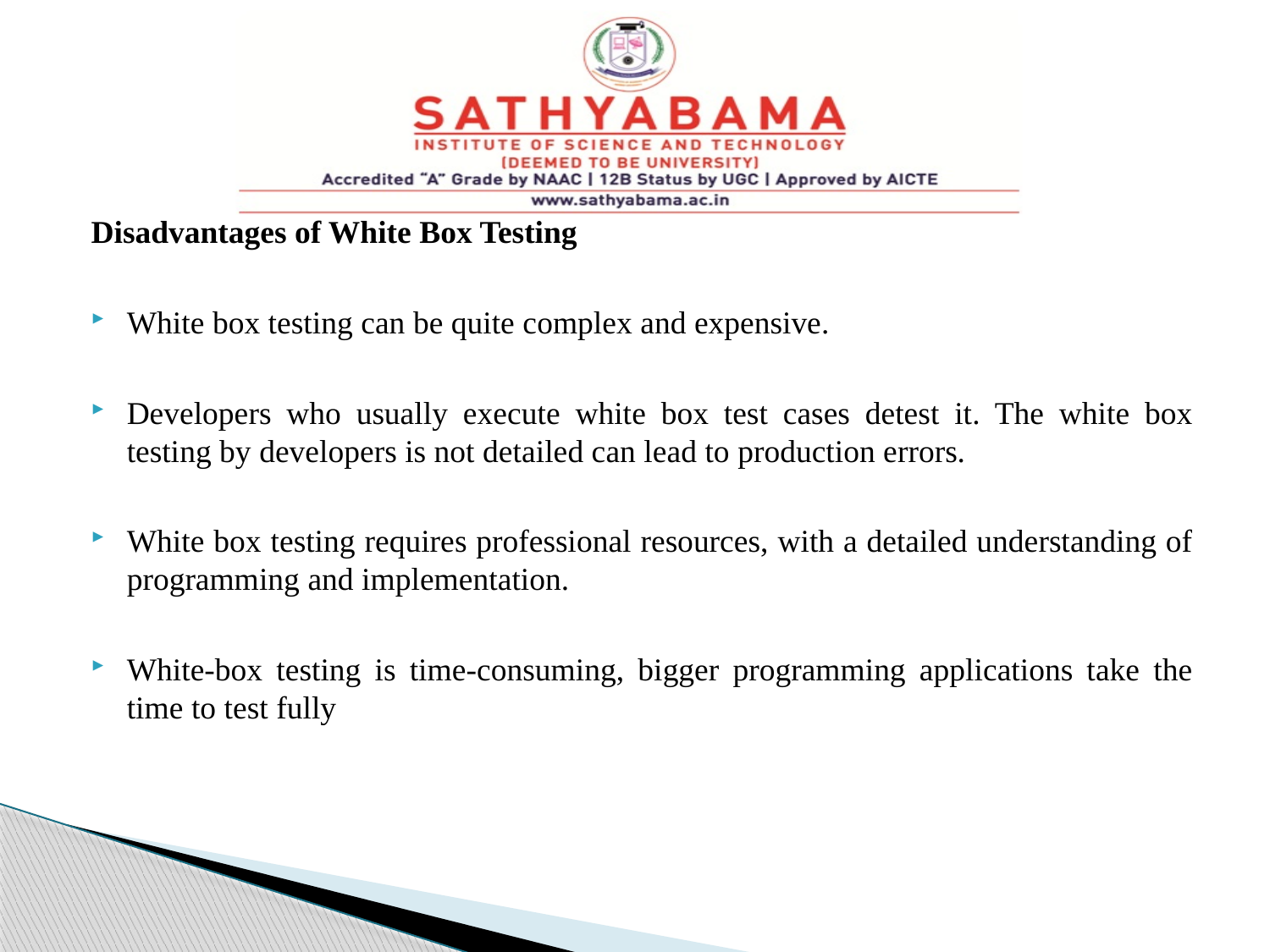

#
Disadvantages of White Box Testing

White box testing can be quite complex and expensive.

Developers who usually execute white box test cases detest it. The white box testing by developers is not detailed can lead to production errors.

White box testing requires professional resources, with a detailed understanding of programming and implementation.

White-box testing is time-consuming, bigger programming applications take the time to test fully